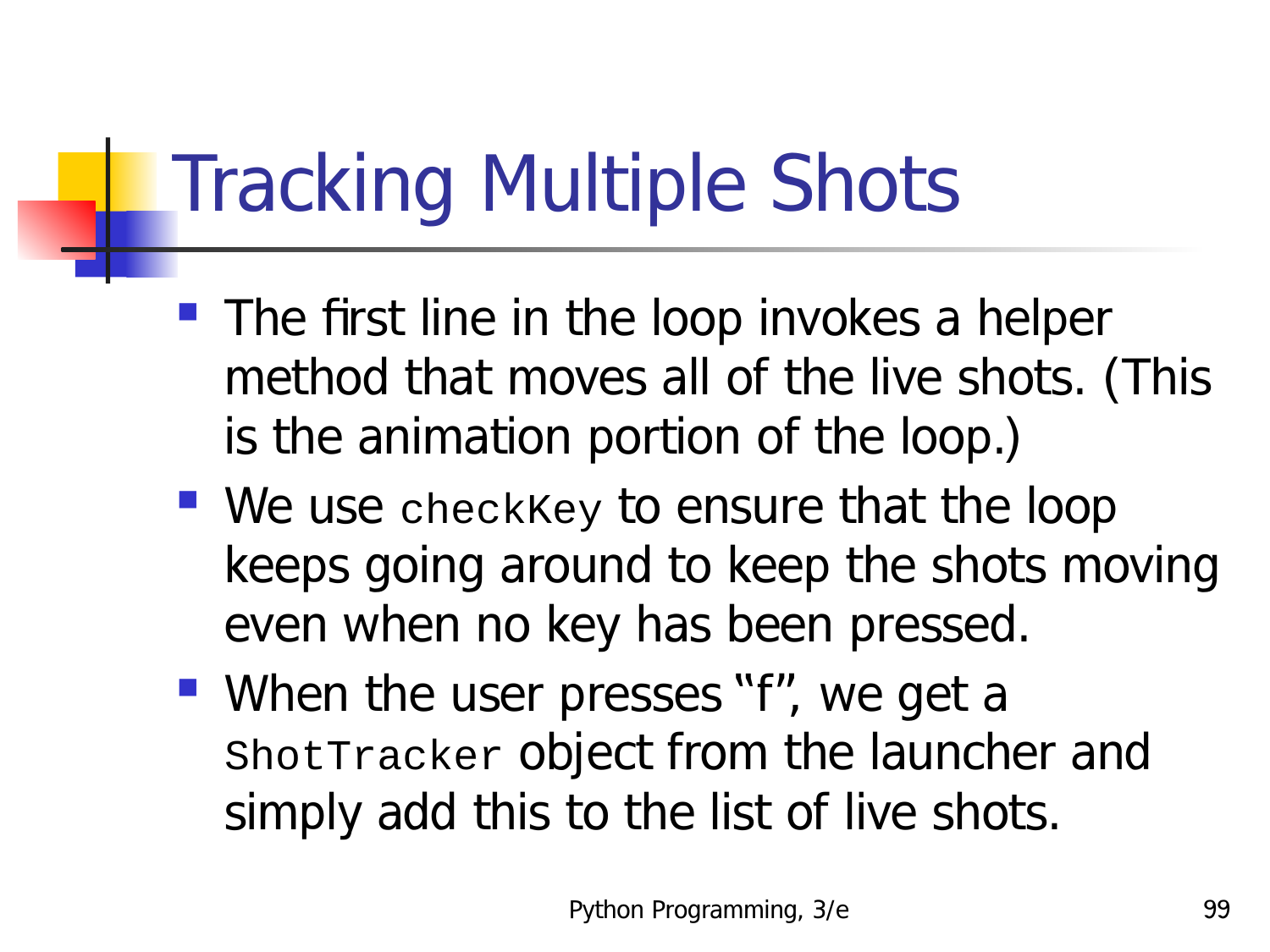

# Tracking Multiple Shots
The first line in the loop invokes a helper method that moves all of the live shots. (This is the animation portion of the loop.)
We use checkKey to ensure that the loop keeps going around to keep the shots moving even when no key has been pressed.
When the user presses “f”, we get a ShotTracker object from the launcher and simply add this to the list of live shots.
Python Programming, 3/e
99